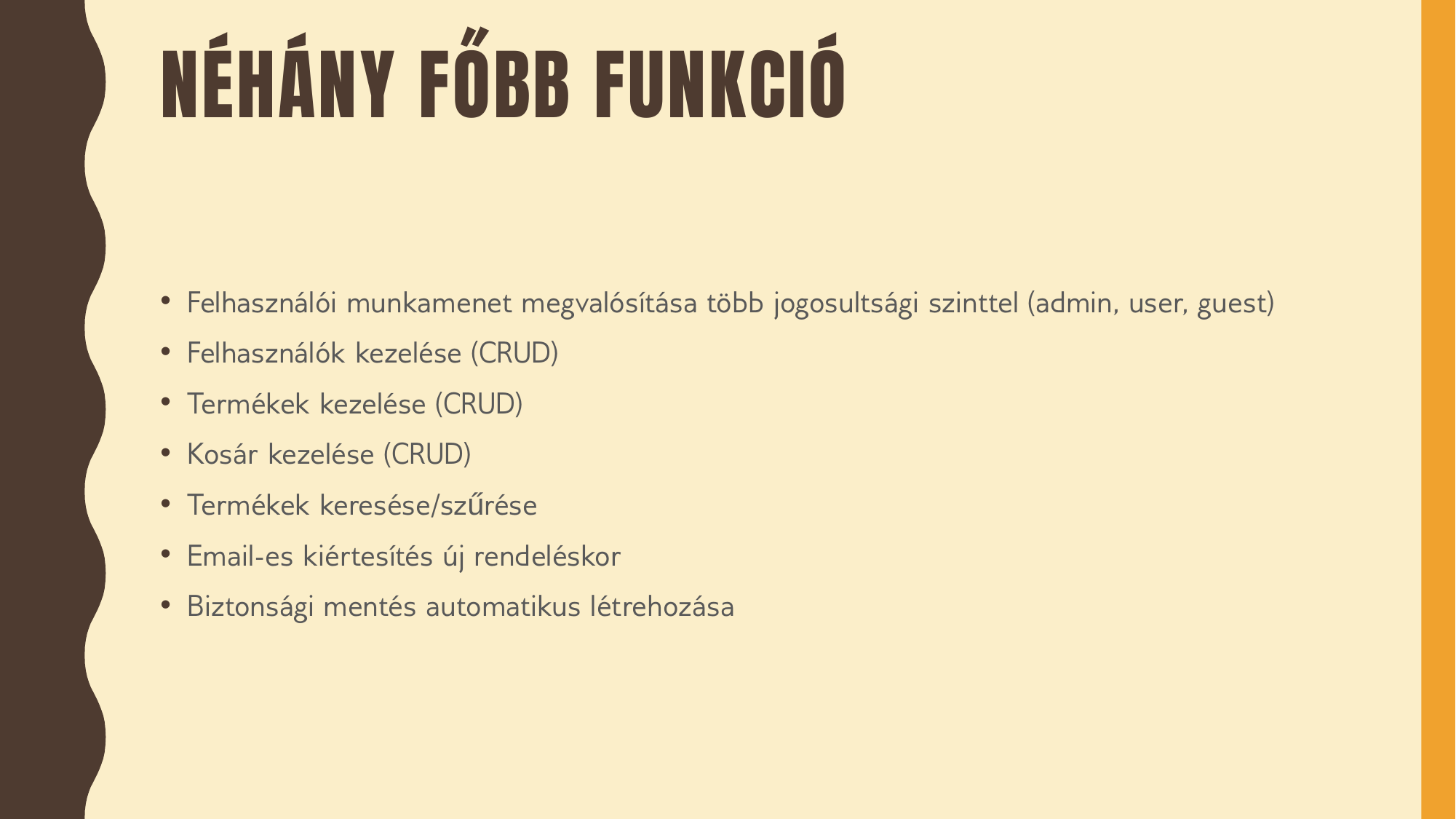

# Néhány főbb funkció
Felhasználói munkamenet megvalósítása több jogosultsági szinttel (admin, user, guest)
Felhasználók kezelése (CRUD)
Termékek kezelése (CRUD)
Kosár kezelése (CRUD)
Termékek keresése/szűrése
Email-es kiértesítés új rendeléskor
Biztonsági mentés automatikus létrehozása